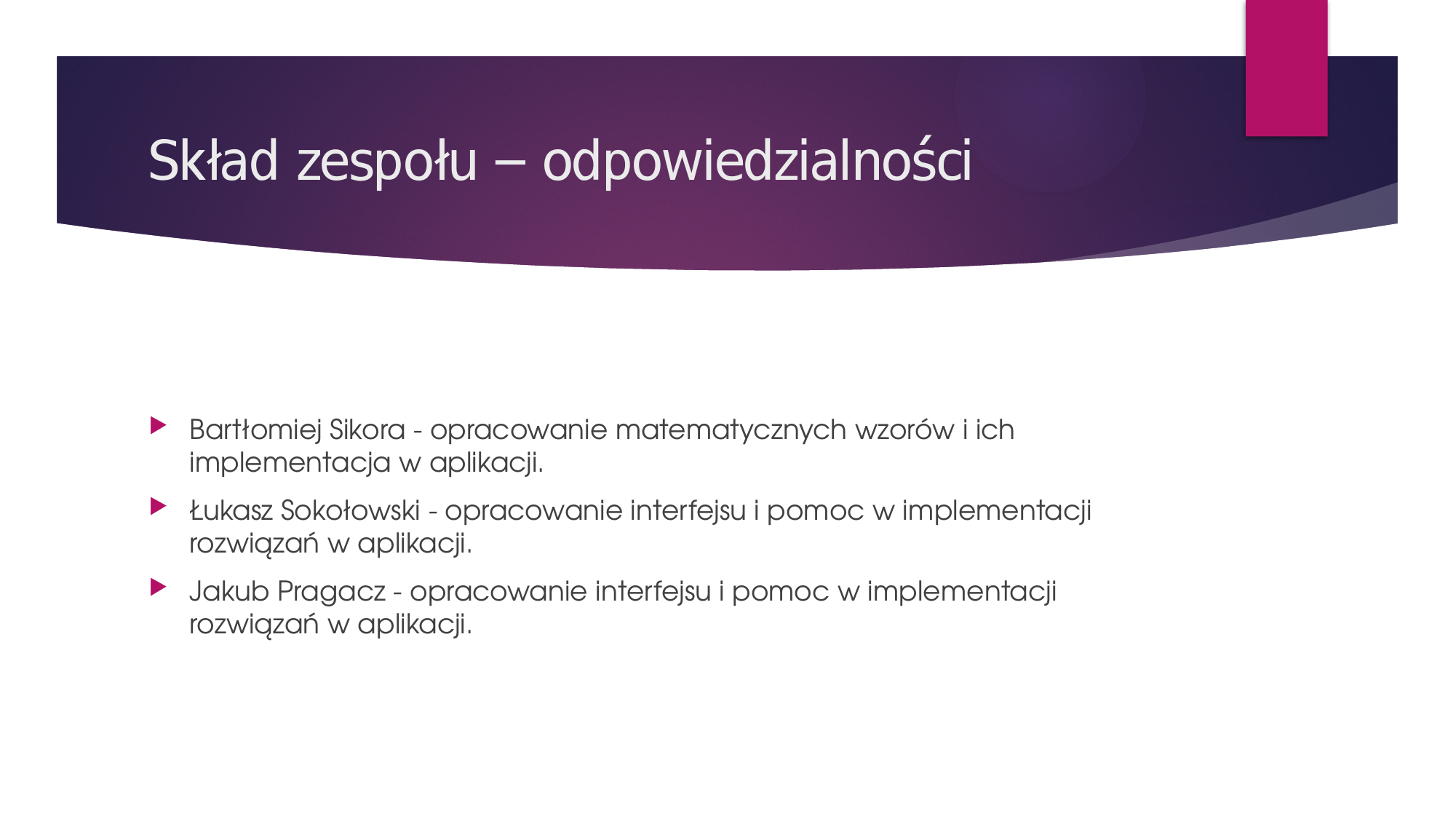

# Skład zespołu – odpowiedzialności

Bartłomiej Sikora - opracowanie matematycznych wzorów i ich implementacja w aplikacji.
Łukasz Sokołowski - opracowanie interfejsu i pomoc w implementacji rozwiązań w aplikacji.
Jakub Pragacz - opracowanie interfejsu i pomoc w implementacji rozwiązań w aplikacji.